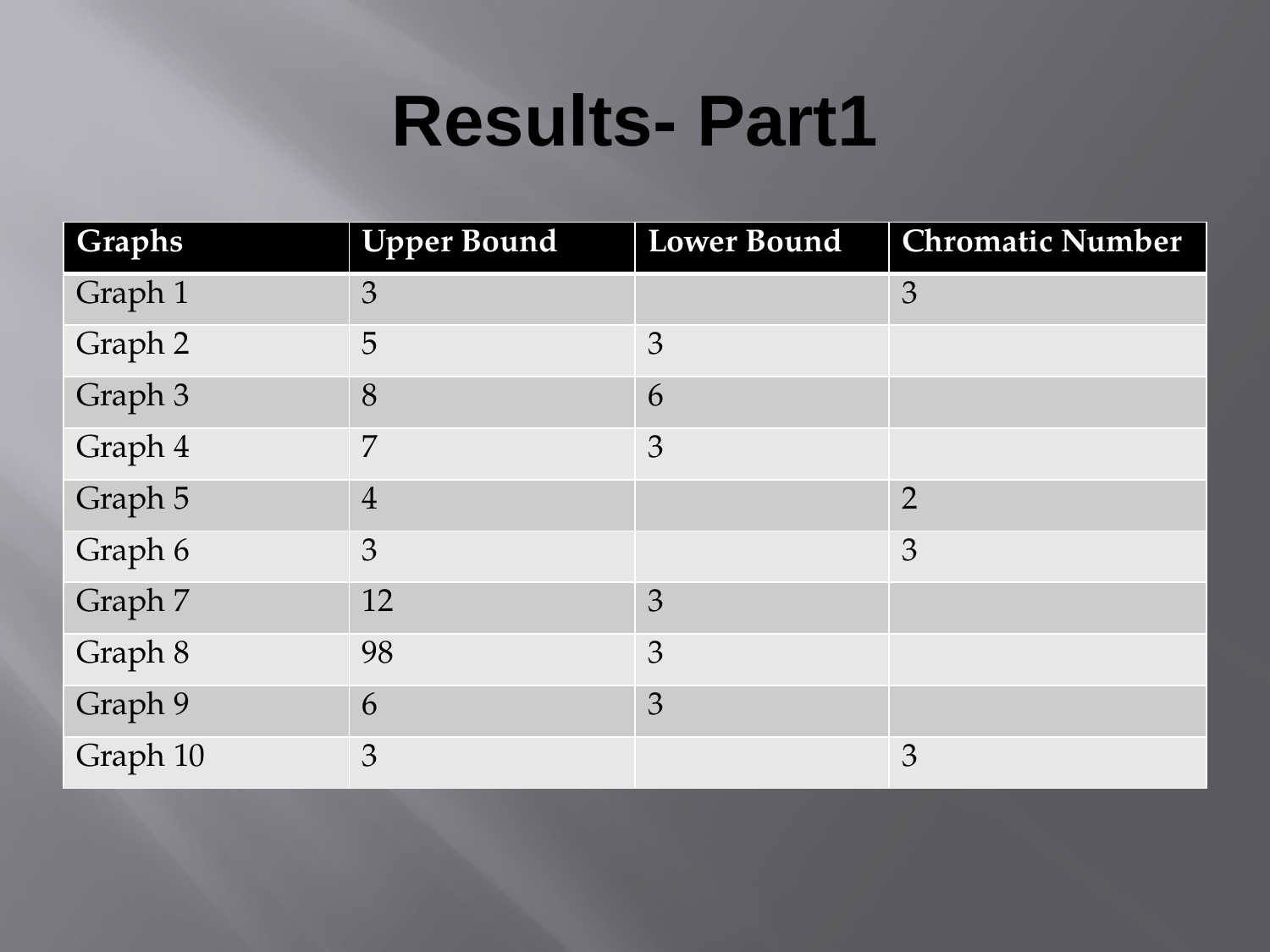

# Results- Part1
| Graphs | Upper Bound | Lower Bound | Chromatic Number |
| --- | --- | --- | --- |
| Graph 1 | 3 |  | 3 |
| Graph 2 | 5 | 3 |  |
| Graph 3 | 8 | 6 |  |
| Graph 4 | 7 | 3 |  |
| Graph 5 | 4 |  | 2 |
| Graph 6 | 3 |  | 3 |
| Graph 7 | 12 | 3 |  |
| Graph 8 | 98 | 3 |  |
| Graph 9 | 6 | 3 |  |
| Graph 10 | 3 |  | 3 |